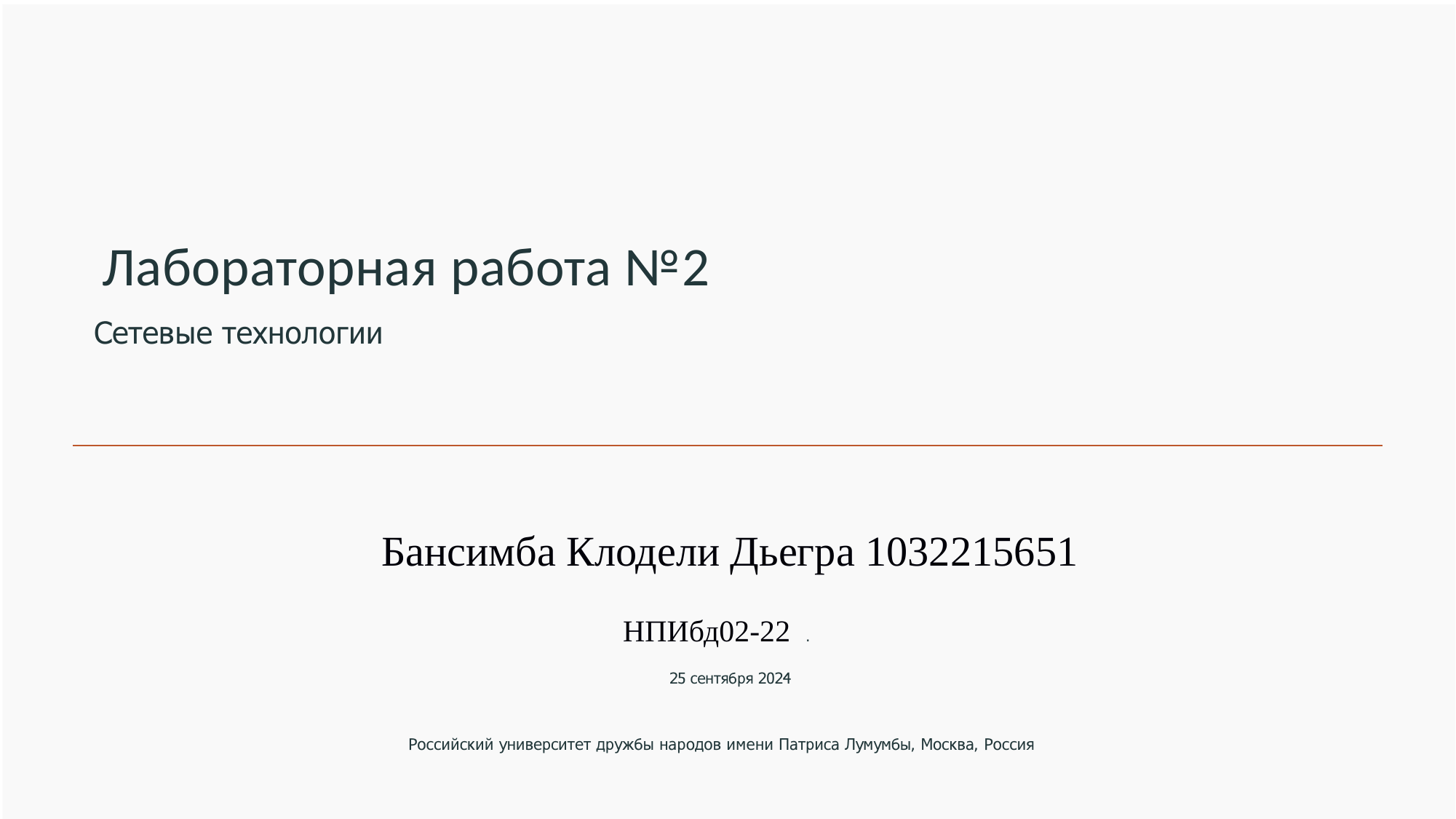

Лабораторная работа №2
Сетевые технологии
 Бансимба Клодели Дьегра 1032215651
НПИбд02-22 .
  25 сентября 2024

Российский университет дружбы народов имени Патриса Лумумбы, Москва, Россия